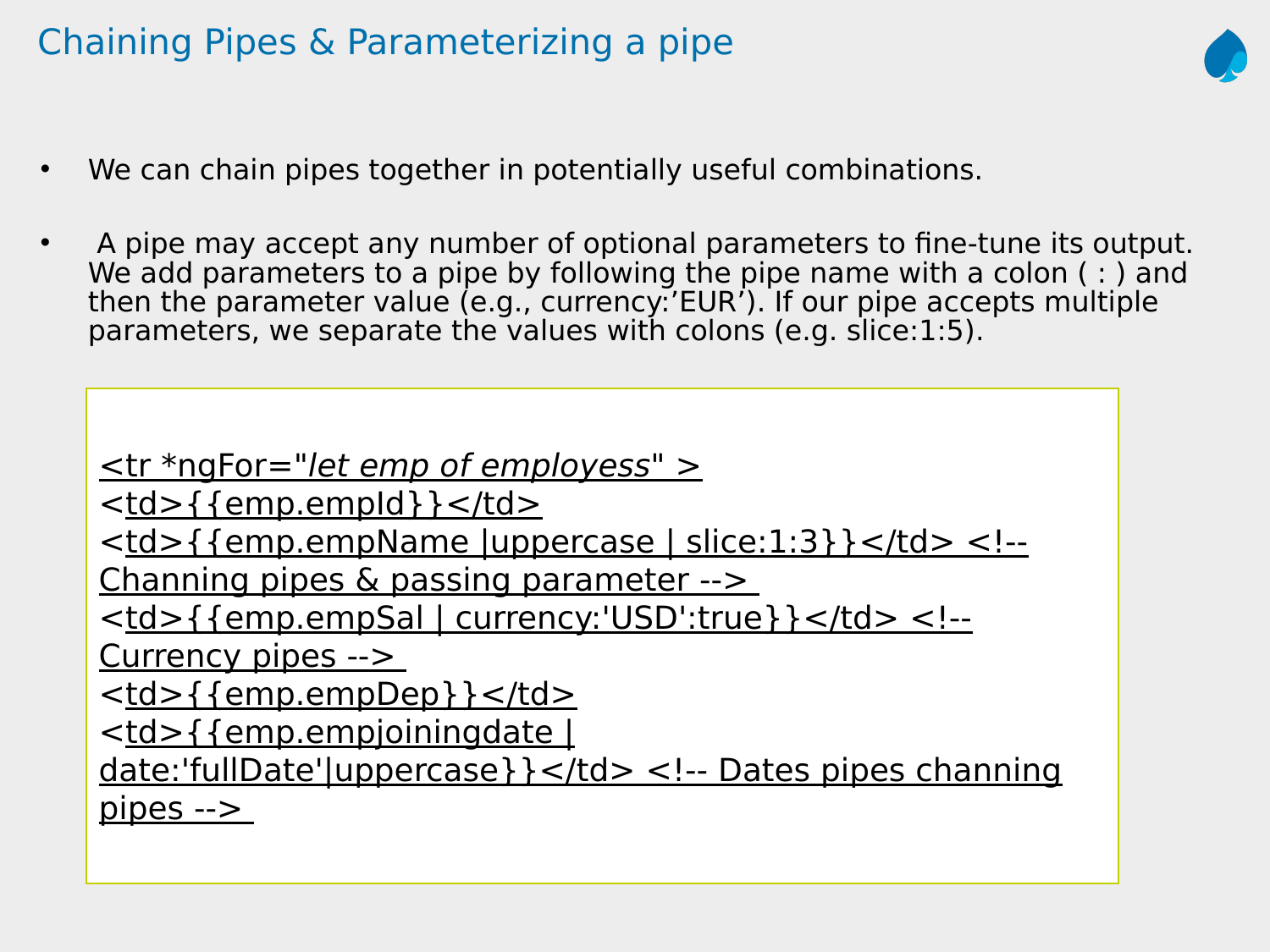

# Chaining Pipes & Parameterizing a pipe
We can chain pipes together in potentially useful combinations.

 A pipe may accept any number of optional parameters to fine-tune its output. We add parameters to a pipe by following the pipe name with a colon ( : ) and then the parameter value (e.g., currency:’EUR’). If our pipe accepts multiple parameters, we separate the values with colons (e.g. slice:1:5).

<tr *ngFor="let emp of employess" >
<td>{{emp.empId}}</td>
<td>{{emp.empName |uppercase | slice:1:3}}</td> <!-- Channing pipes & passing parameter -->
<td>{{emp.empSal | currency:'USD':true}}</td> <!-- Currency pipes -->
<td>{{emp.empDep}}</td>
<td>{{emp.empjoiningdate | date:'fullDate'|uppercase}}</td> <!-- Dates pipes channing pipes -->